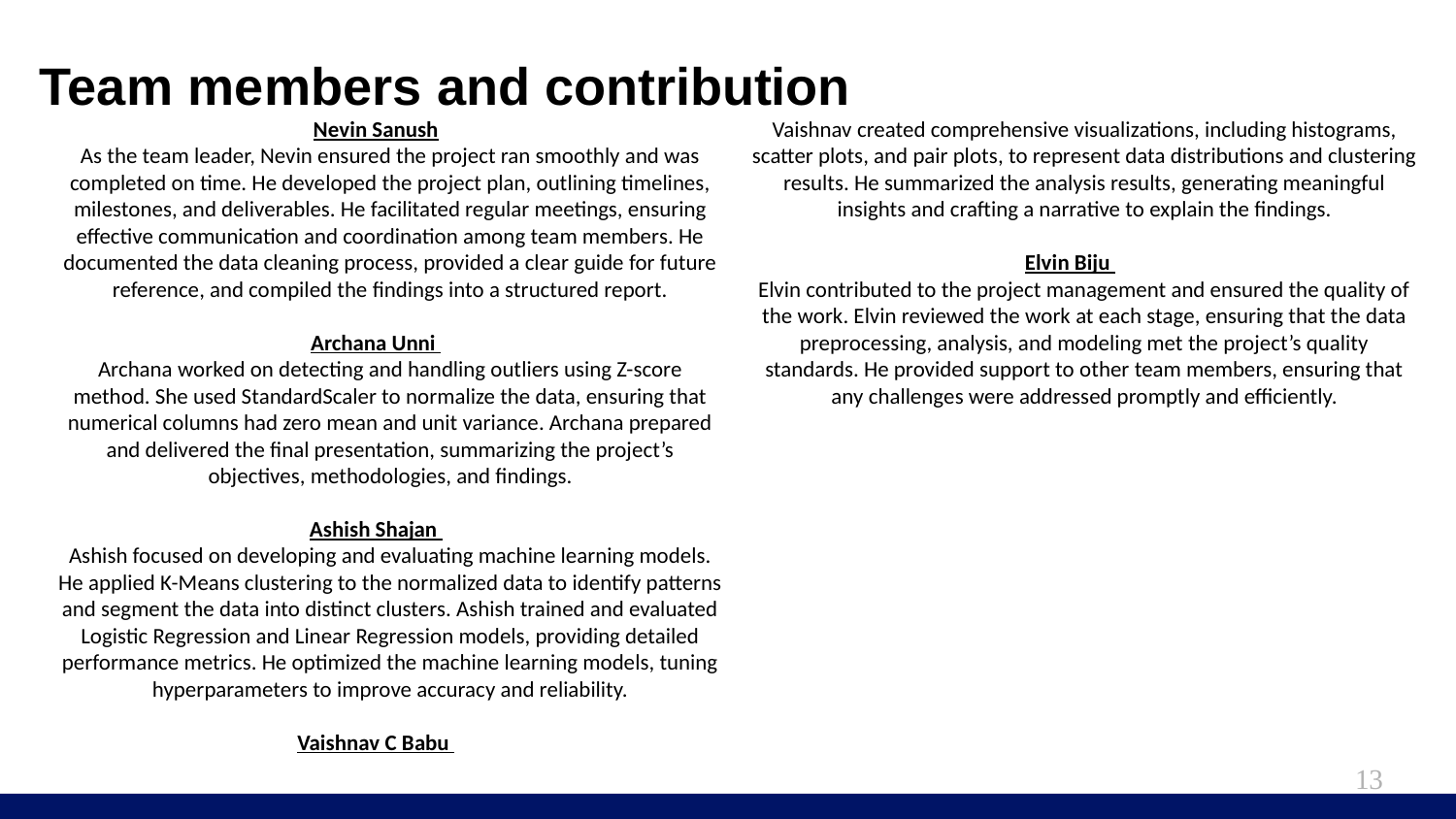

# Team members and contribution
Nevin Sanush
As the team leader, Nevin ensured the project ran smoothly and was completed on time. He developed the project plan, outlining timelines, milestones, and deliverables. He facilitated regular meetings, ensuring effective communication and coordination among team members. He documented the data cleaning process, provided a clear guide for future reference, and compiled the findings into a structured report.

Archana Unni
Archana worked on detecting and handling outliers using Z-score method. She used StandardScaler to normalize the data, ensuring that numerical columns had zero mean and unit variance. Archana prepared and delivered the final presentation, summarizing the project’s objectives, methodologies, and findings.

Ashish Shajan
Ashish focused on developing and evaluating machine learning models. He applied K-Means clustering to the normalized data to identify patterns and segment the data into distinct clusters. Ashish trained and evaluated Logistic Regression and Linear Regression models, providing detailed performance metrics. He optimized the machine learning models, tuning hyperparameters to improve accuracy and reliability.

Vaishnav C Babu
Vaishnav created comprehensive visualizations, including histograms, scatter plots, and pair plots, to represent data distributions and clustering results. He summarized the analysis results, generating meaningful insights and crafting a narrative to explain the findings.

Elvin Biju
Elvin contributed to the project management and ensured the quality of the work. Elvin reviewed the work at each stage, ensuring that the data preprocessing, analysis, and modeling met the project’s quality standards. He provided support to other team members, ensuring that any challenges were addressed promptly and efficiently.

13